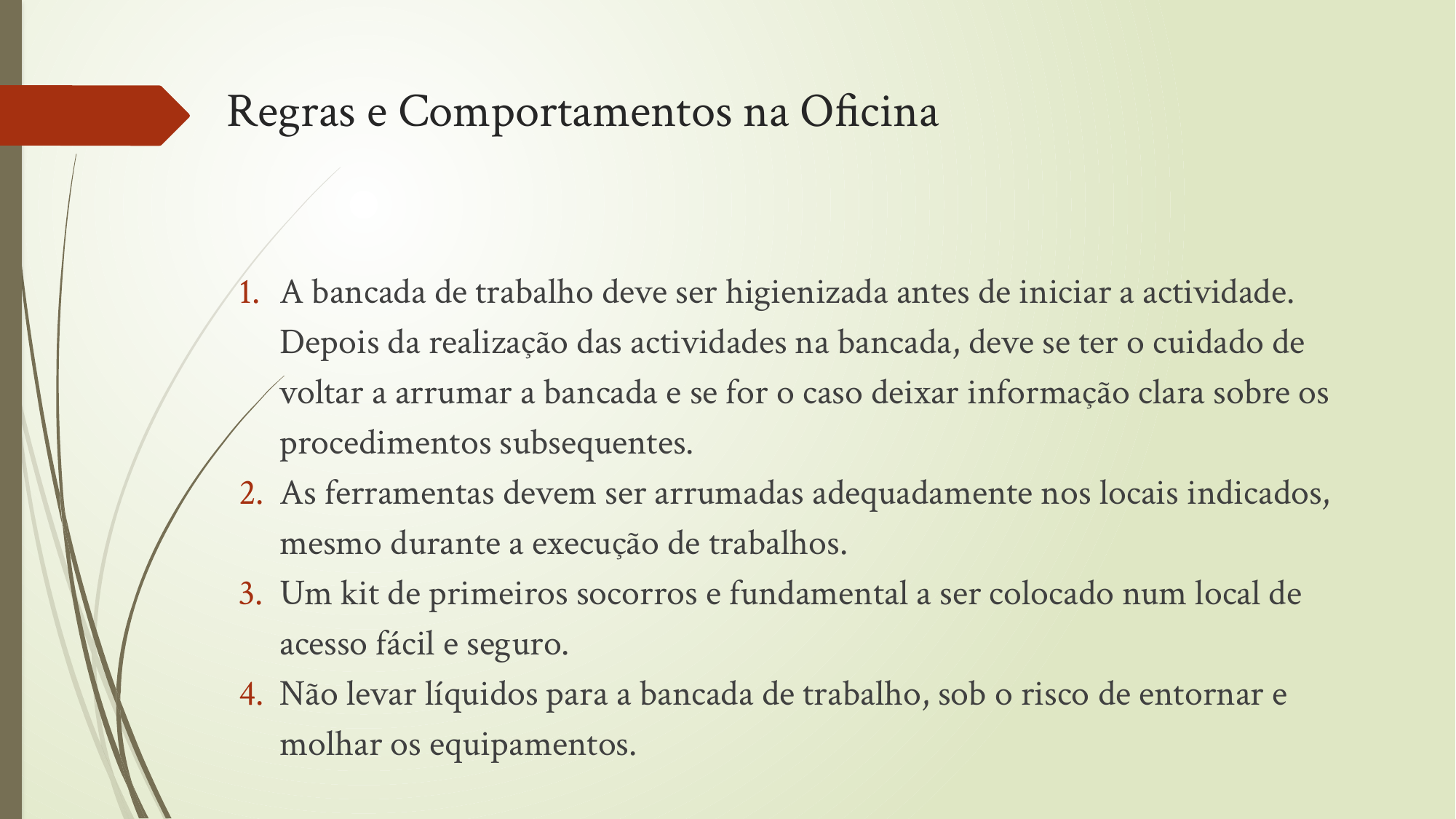

# Regras e Comportamentos na Oficina
A bancada de trabalho deve ser higienizada antes de iniciar a actividade. Depois da realização das actividades na bancada, deve se ter o cuidado de voltar a arrumar a bancada e se for o caso deixar informação clara sobre os procedimentos subsequentes.
As ferramentas devem ser arrumadas adequadamente nos locais indicados, mesmo durante a execução de trabalhos.
Um kit de primeiros socorros e fundamental a ser colocado num local de acesso fácil e seguro.
Não levar líquidos para a bancada de trabalho, sob o risco de entornar e molhar os equipamentos.